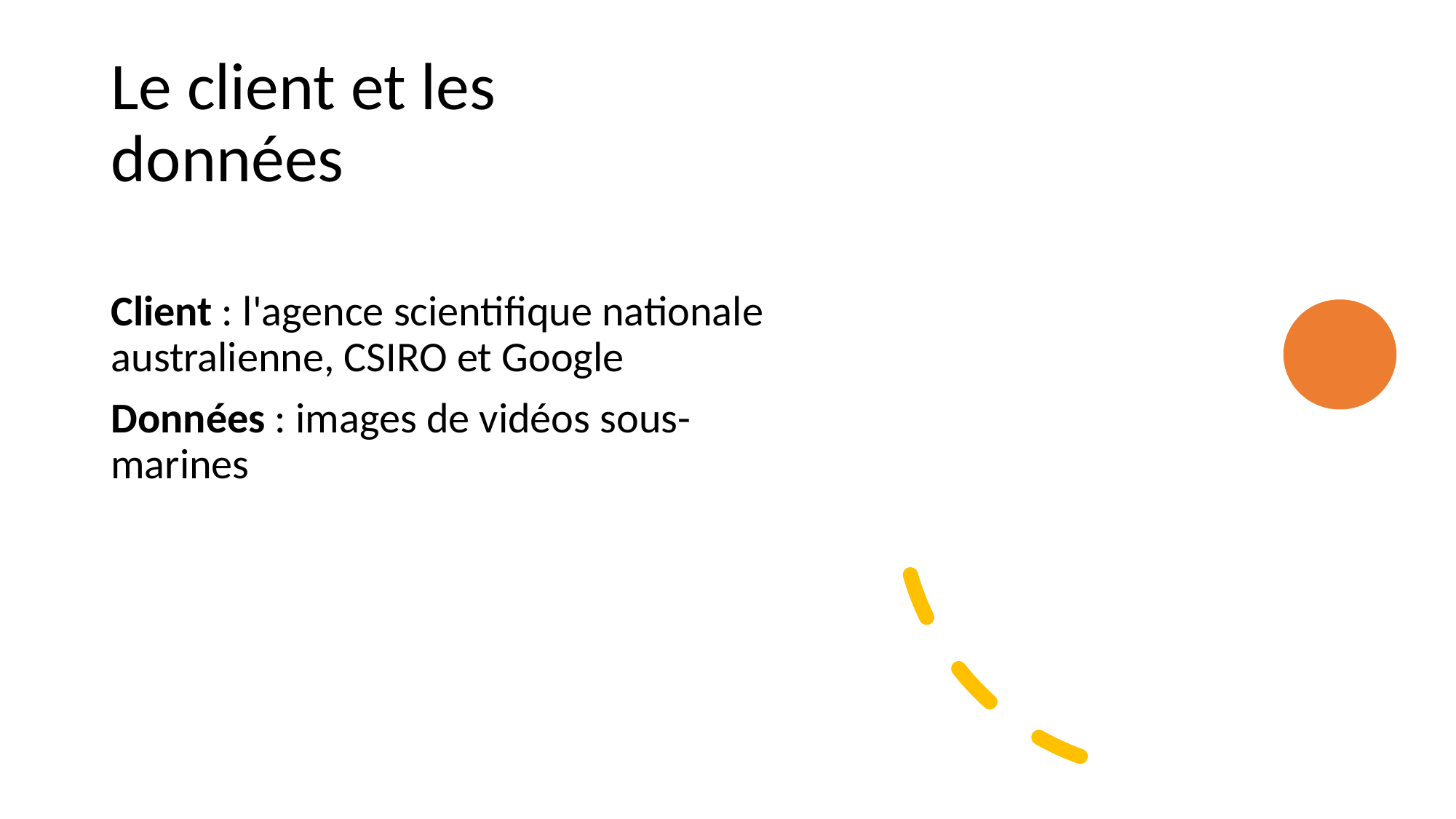

# Le client et les données

Client : l'agence scientifique nationale australienne, CSIRO et Google
Données : images de vidéos sous-marines

3